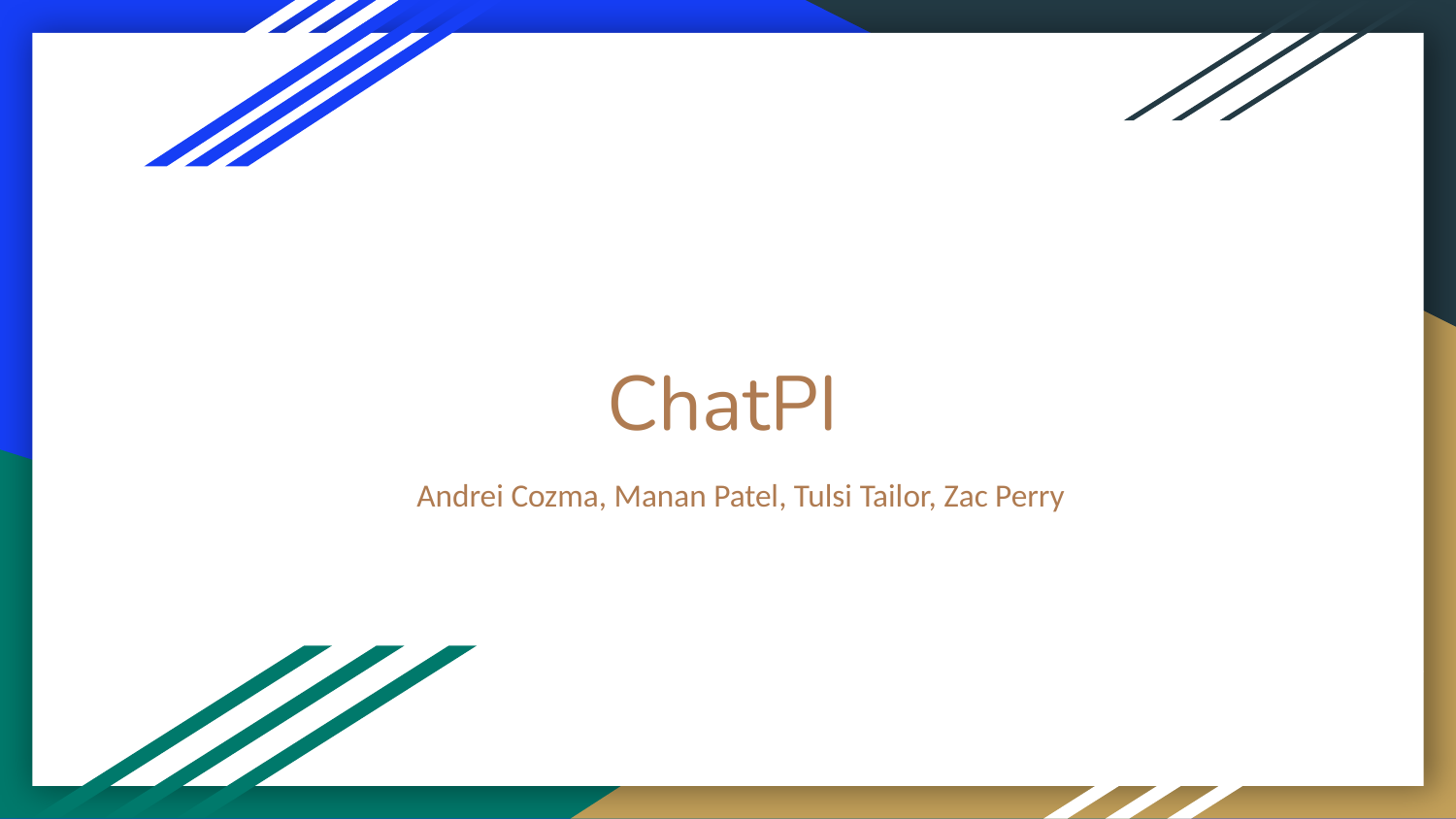

# ChatPI
Andrei Cozma, Manan Patel, Tulsi Tailor, Zac Perry